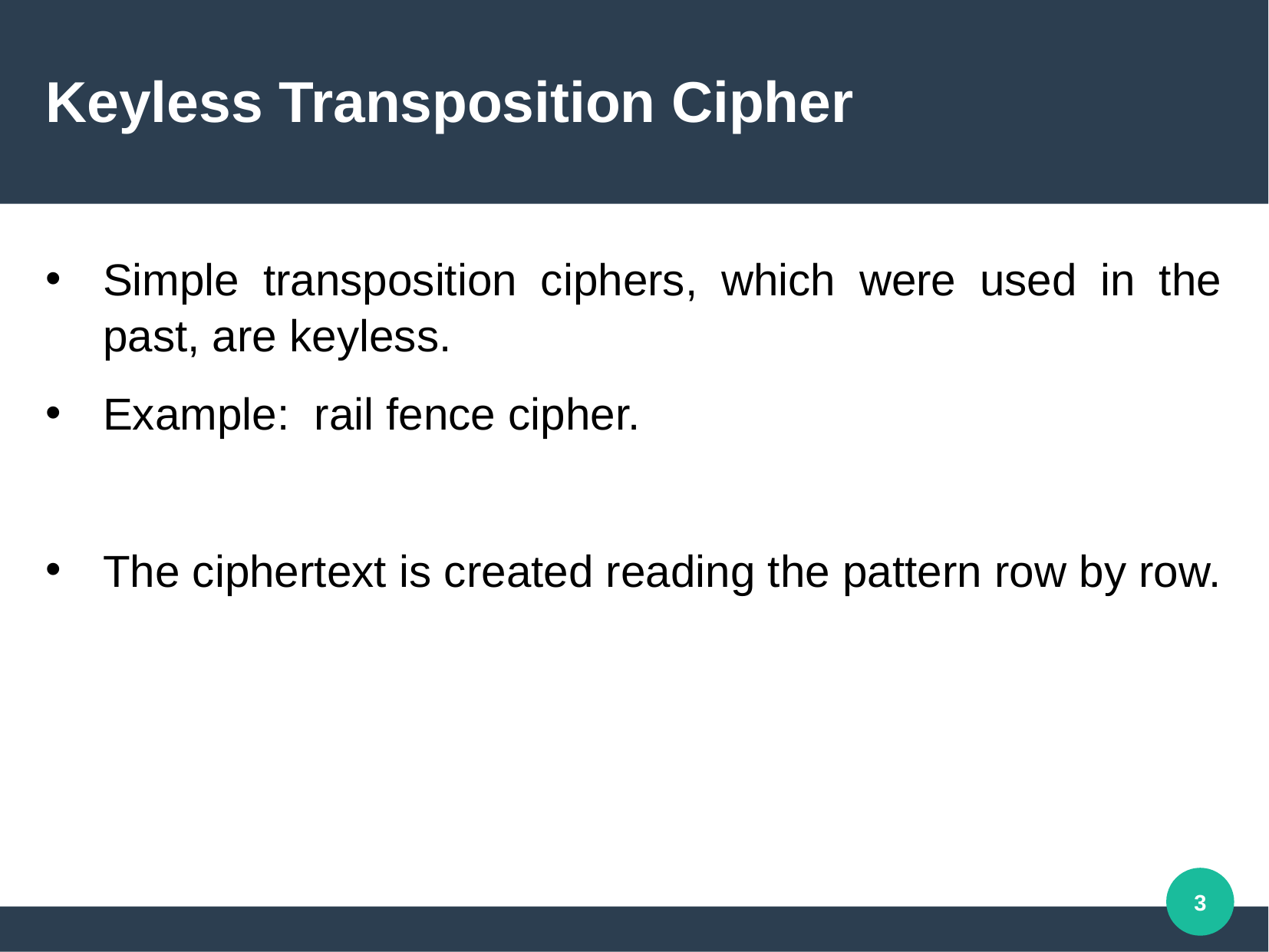

# Keyless Transposition Cipher
Simple transposition ciphers, which were used in the past, are keyless.
Example:  rail fence cipher.

The ciphertext is created reading the pattern row by row.
3